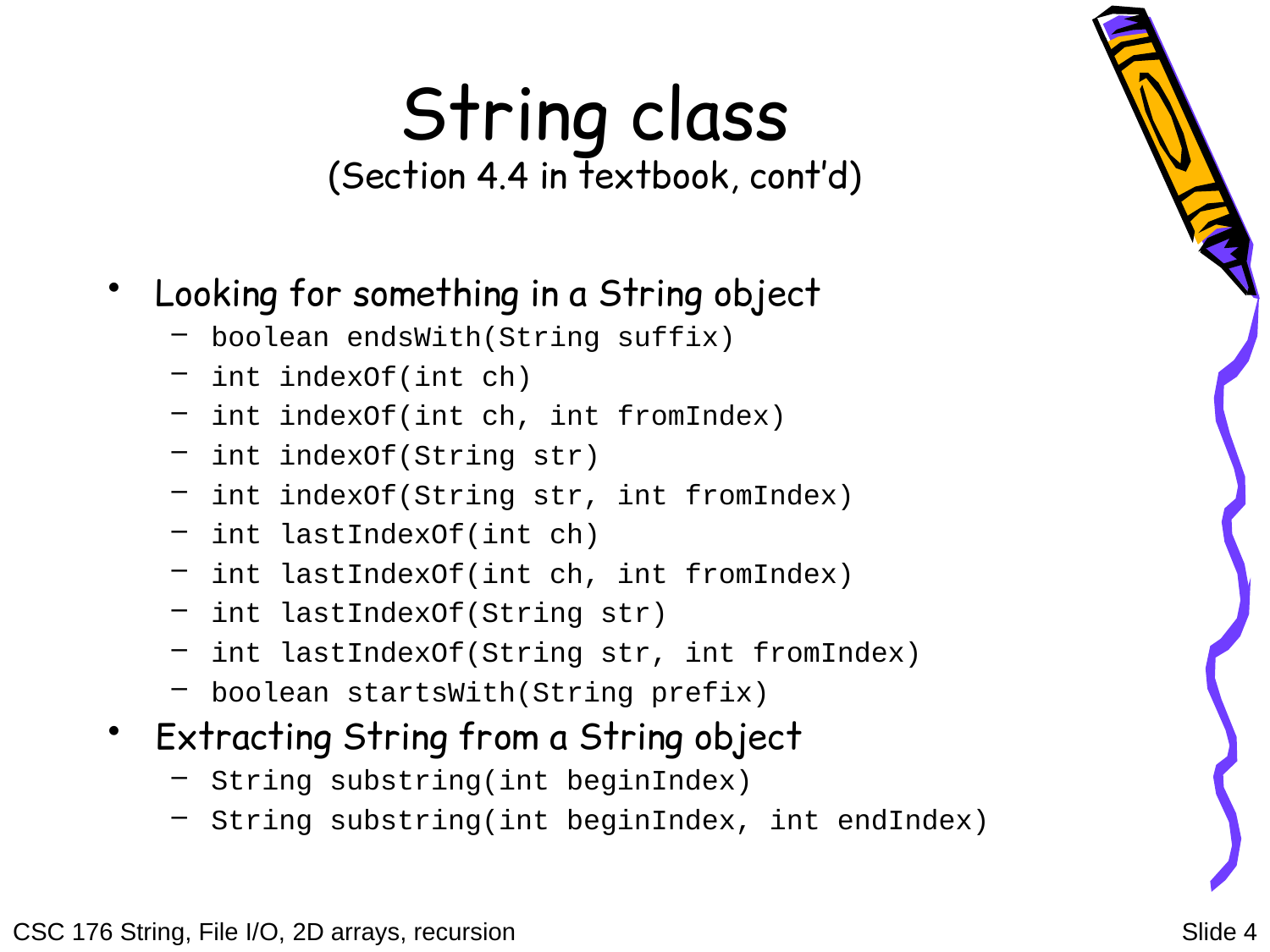

# String class (Section 4.4 in textbook, cont’d)
Looking for something in a String object
boolean endsWith(String suffix)
int indexOf(int ch)
int indexOf(int ch, int fromIndex)
int indexOf(String str)
int indexOf(String str, int fromIndex)
int lastIndexOf(int ch)
int lastIndexOf(int ch, int fromIndex)
int lastIndexOf(String str)
int lastIndexOf(String str, int fromIndex)
boolean startsWith(String prefix)
Extracting String from a String object
String substring(int beginIndex)
String substring(int beginIndex, int endIndex)